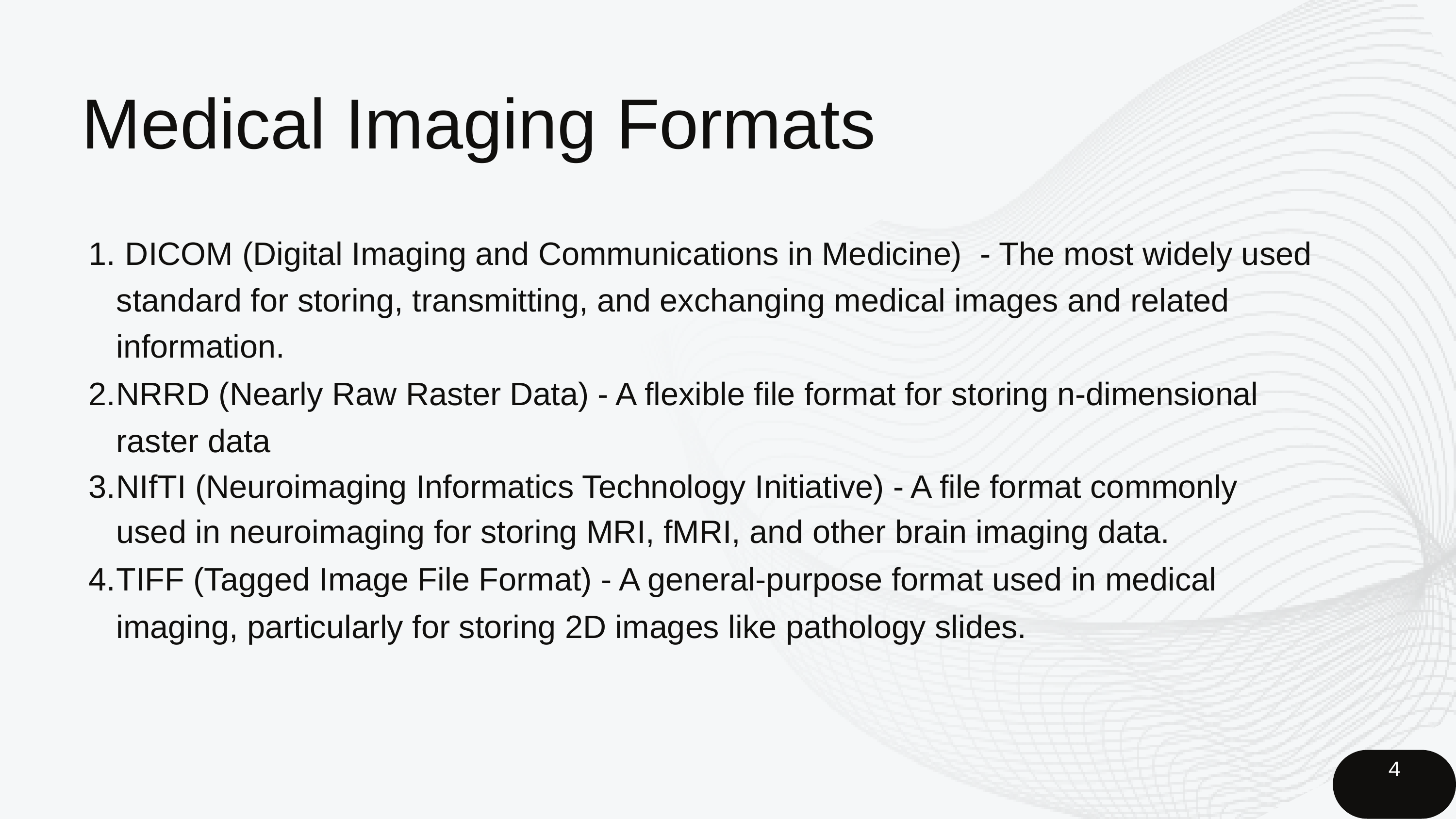

Medical Imaging Formats

 DICOM (Digital Imaging and Communications in Medicine)  - The most widely used standard for storing, transmitting, and exchanging medical images and related information.
NRRD (Nearly Raw Raster Data) - A flexible file format for storing n-dimensional raster data
NIfTI (Neuroimaging Informatics Technology Initiative) - A file format commonly used in neuroimaging for storing MRI, fMRI, and other brain imaging data.
TIFF (Tagged Image File Format) - A general-purpose format used in medical imaging, particularly for storing 2D images like pathology slides.

4